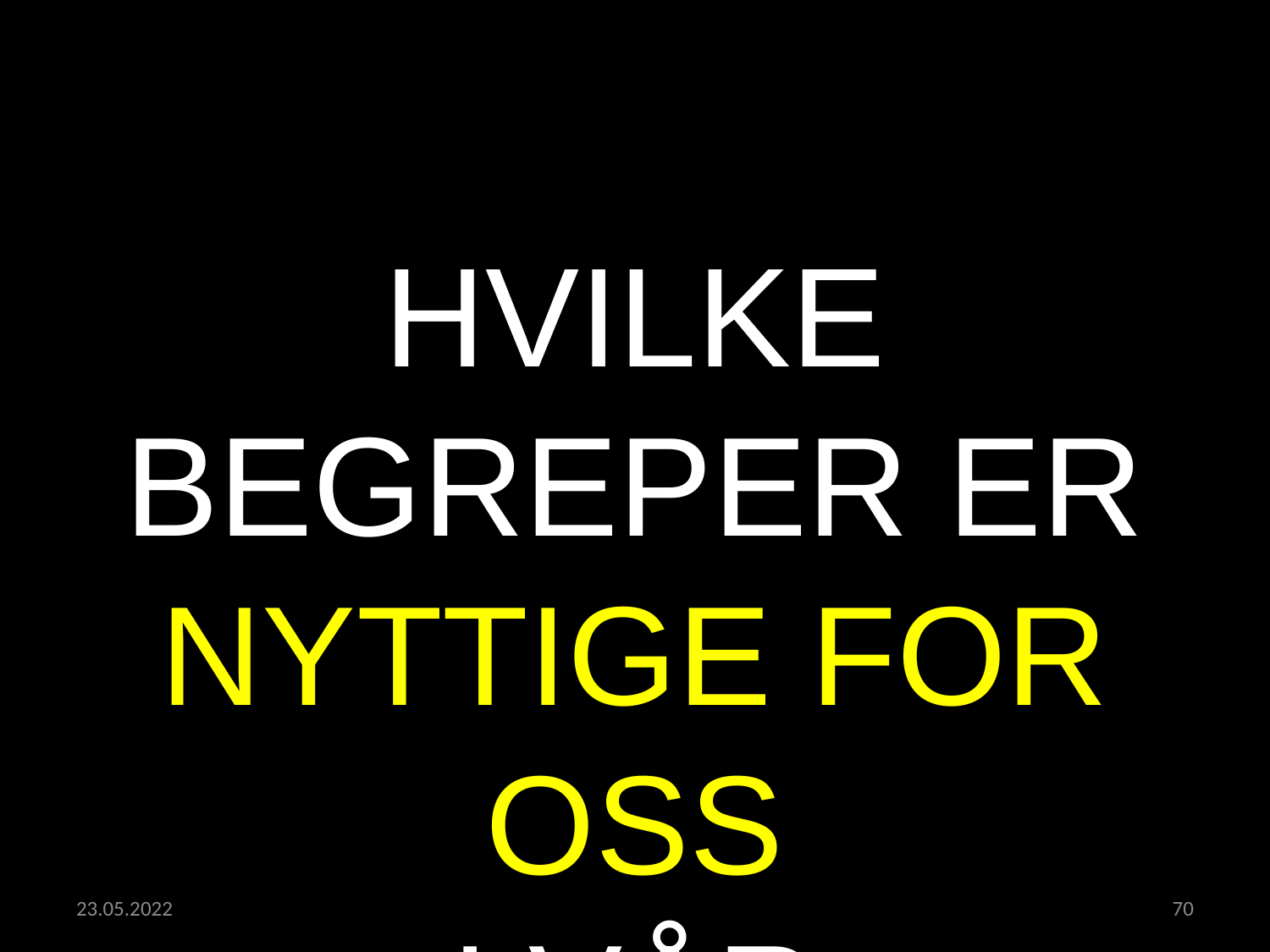

HVILKE BEGREPER ER NYTTIGE FOR OSS
I VÅR KONTEKST?
23.05.2022
70